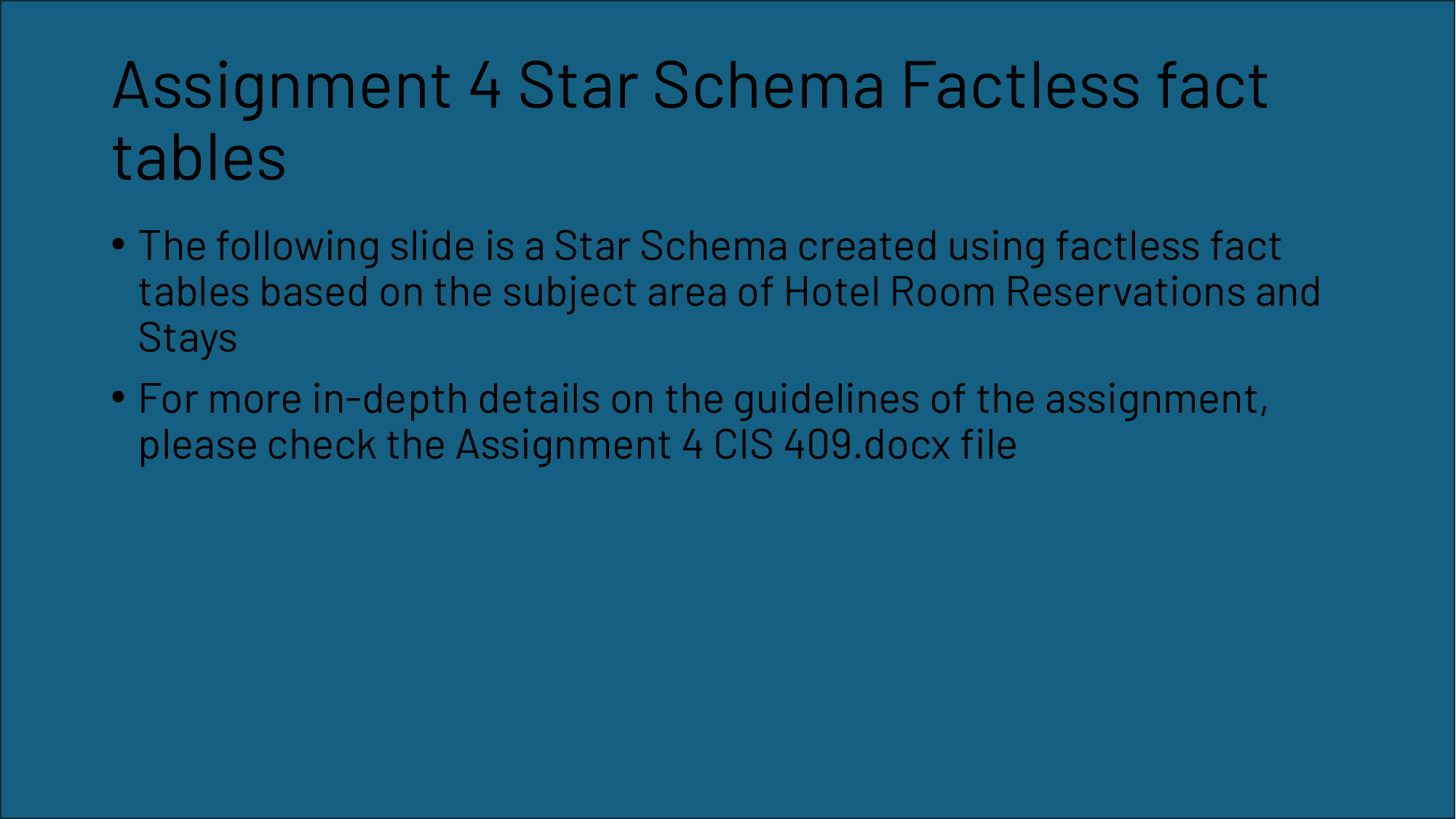

# Assignment 4 Star Schema Factless fact tables
The following slide is a Star Schema created using factless fact tables based on the subject area of Hotel Room Reservations and Stays
For more in-depth details on the guidelines of the assignment, please check the Assignment 4 CIS 409.docx file